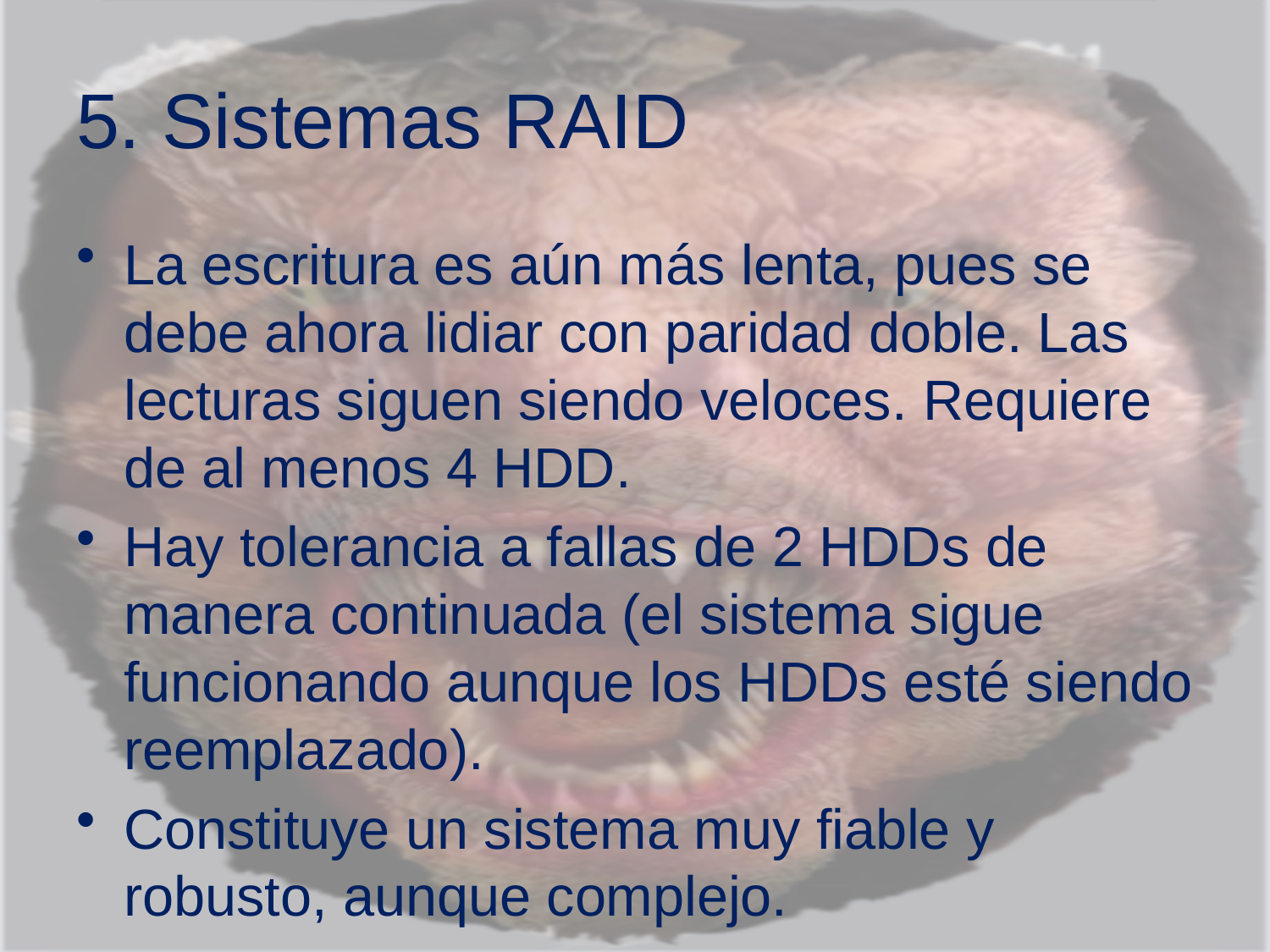

# 5. Sistemas RAID
La escritura es aún más lenta, pues se debe ahora lidiar con paridad doble. Las lecturas siguen siendo veloces. Requiere de al menos 4 HDD.
Hay tolerancia a fallas de 2 HDDs de manera continuada (el sistema sigue funcionando aunque los HDDs esté siendo reemplazado).
Constituye un sistema muy fiable y robusto, aunque complejo.